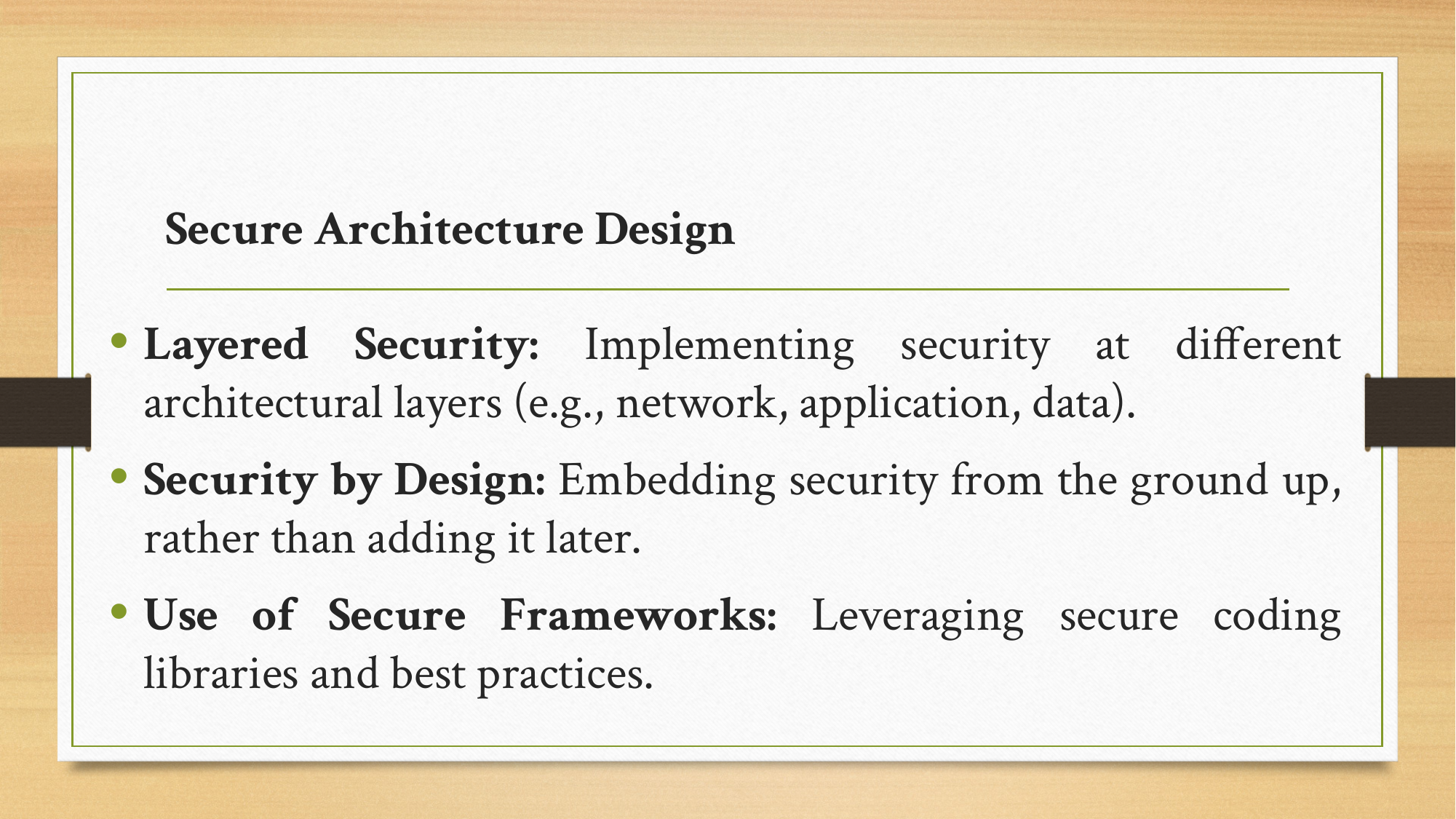

# Secure Architecture Design
Layered Security: Implementing security at different architectural layers (e.g., network, application, data).
Security by Design: Embedding security from the ground up, rather than adding it later.
Use of Secure Frameworks: Leveraging secure coding libraries and best practices.